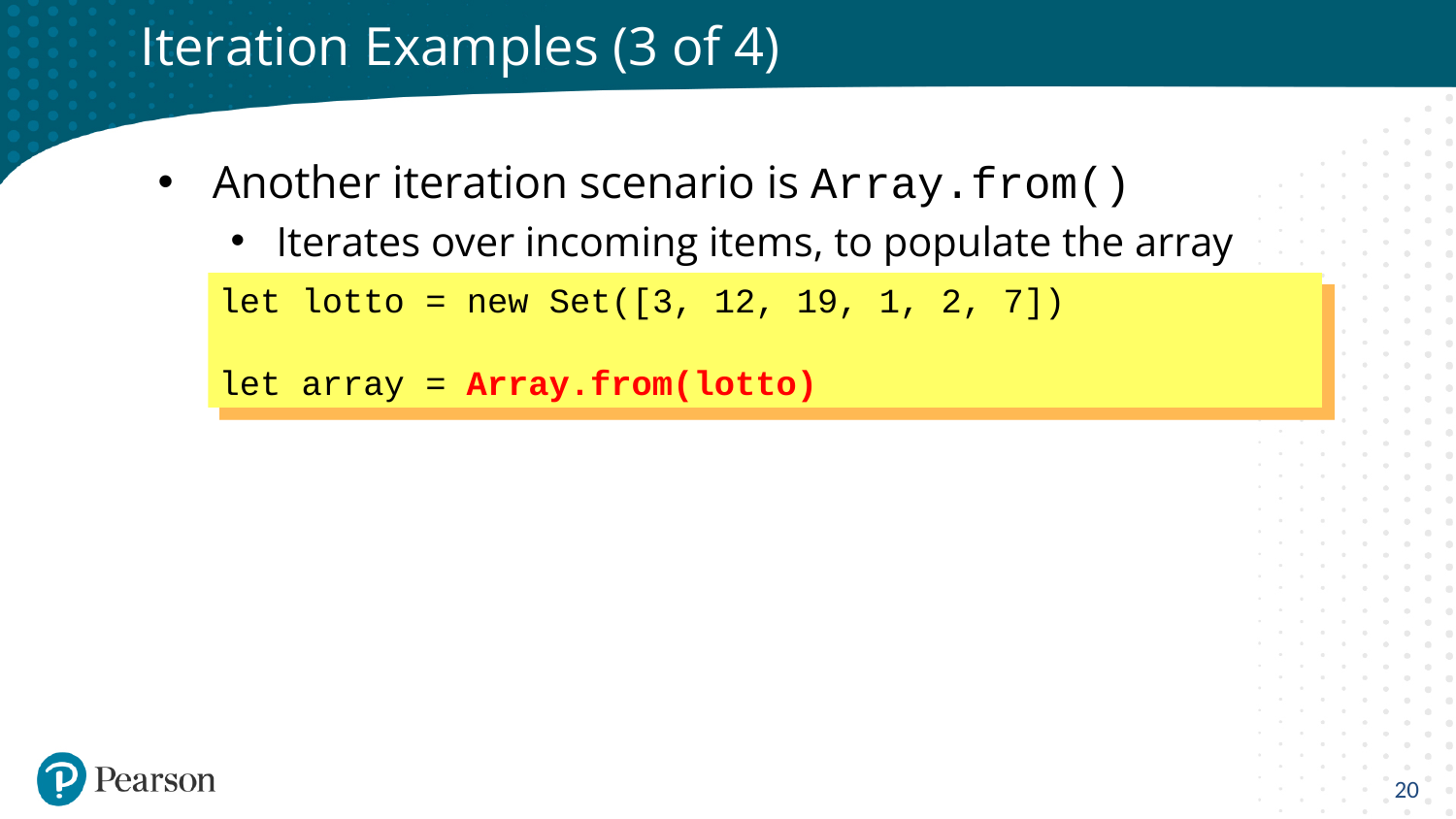

# Iteration Examples (3 of 4)
Another iteration scenario is Array.from()
Iterates over incoming items, to populate the array
let lotto = new Set([3, 12, 19, 1, 2, 7])

let array = Array.from(lotto)
20